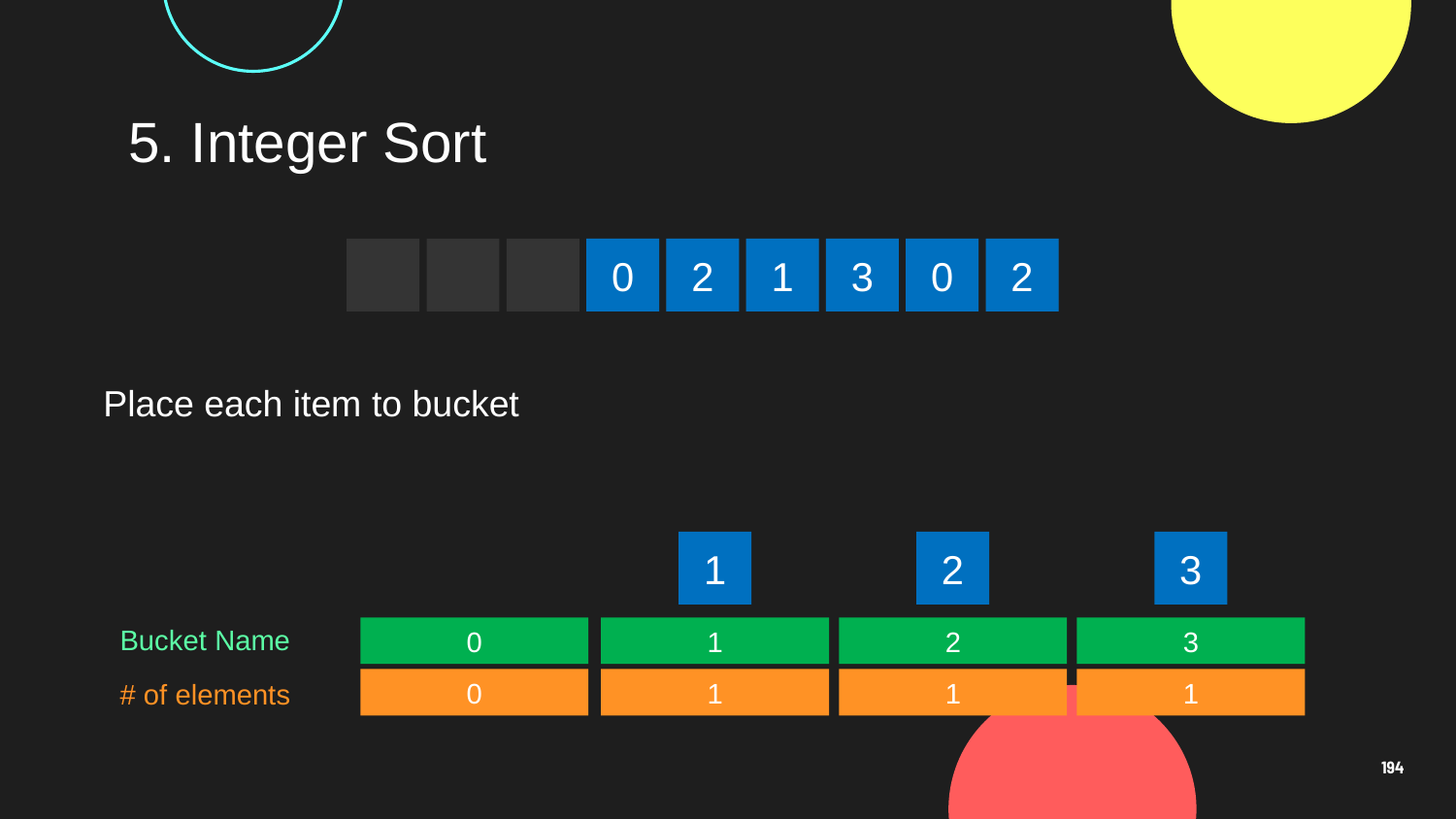

# 5. Integer Sort

0
2
1
3
0
2
Place each item to bucket
1
2
3
Bucket Name
0
1
2
3
# of elements
0
1
1
1
194